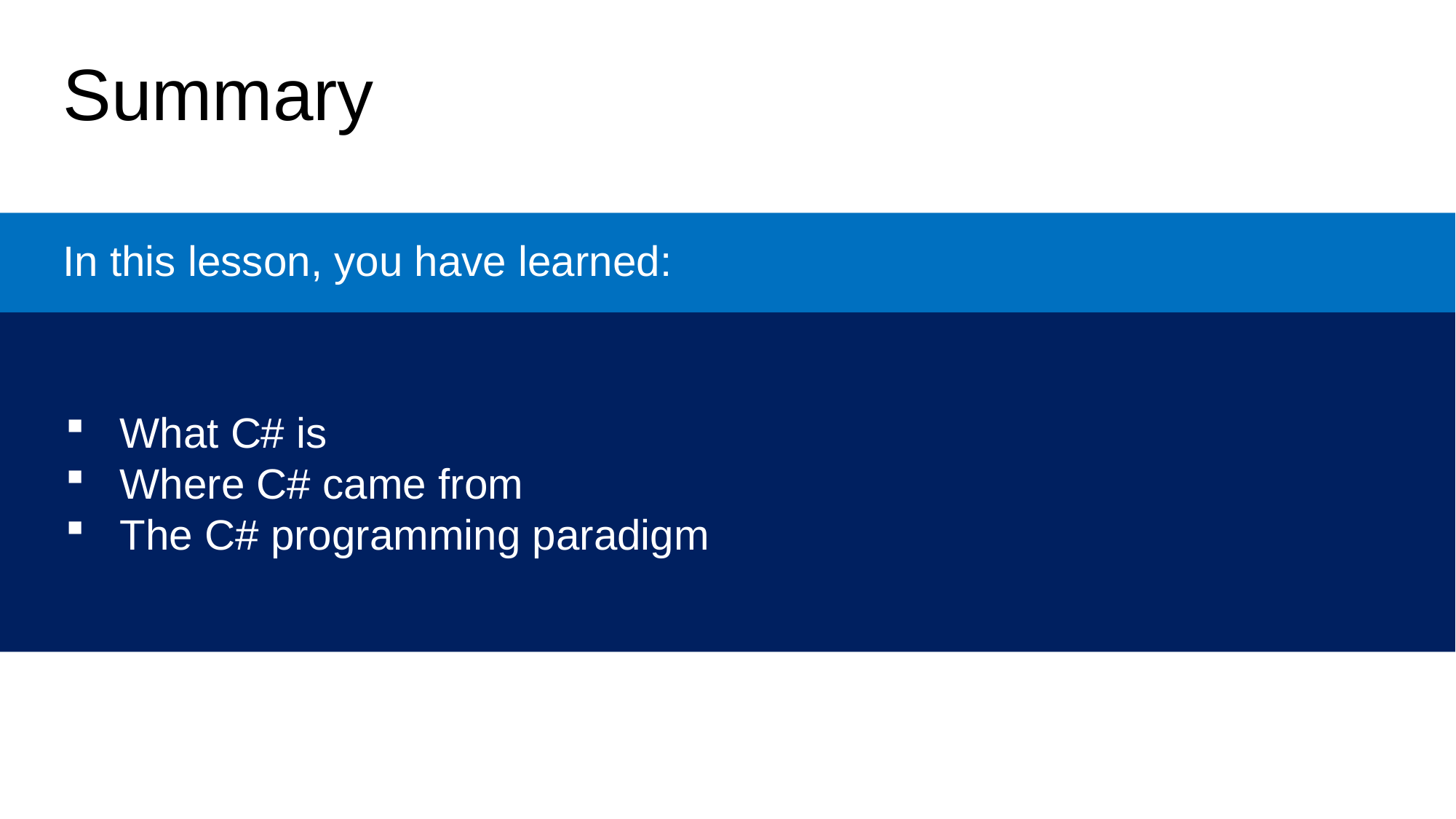

# Summary

In this lesson, you have learned:
What C# is
Where C# came from
The C# programming paradigm